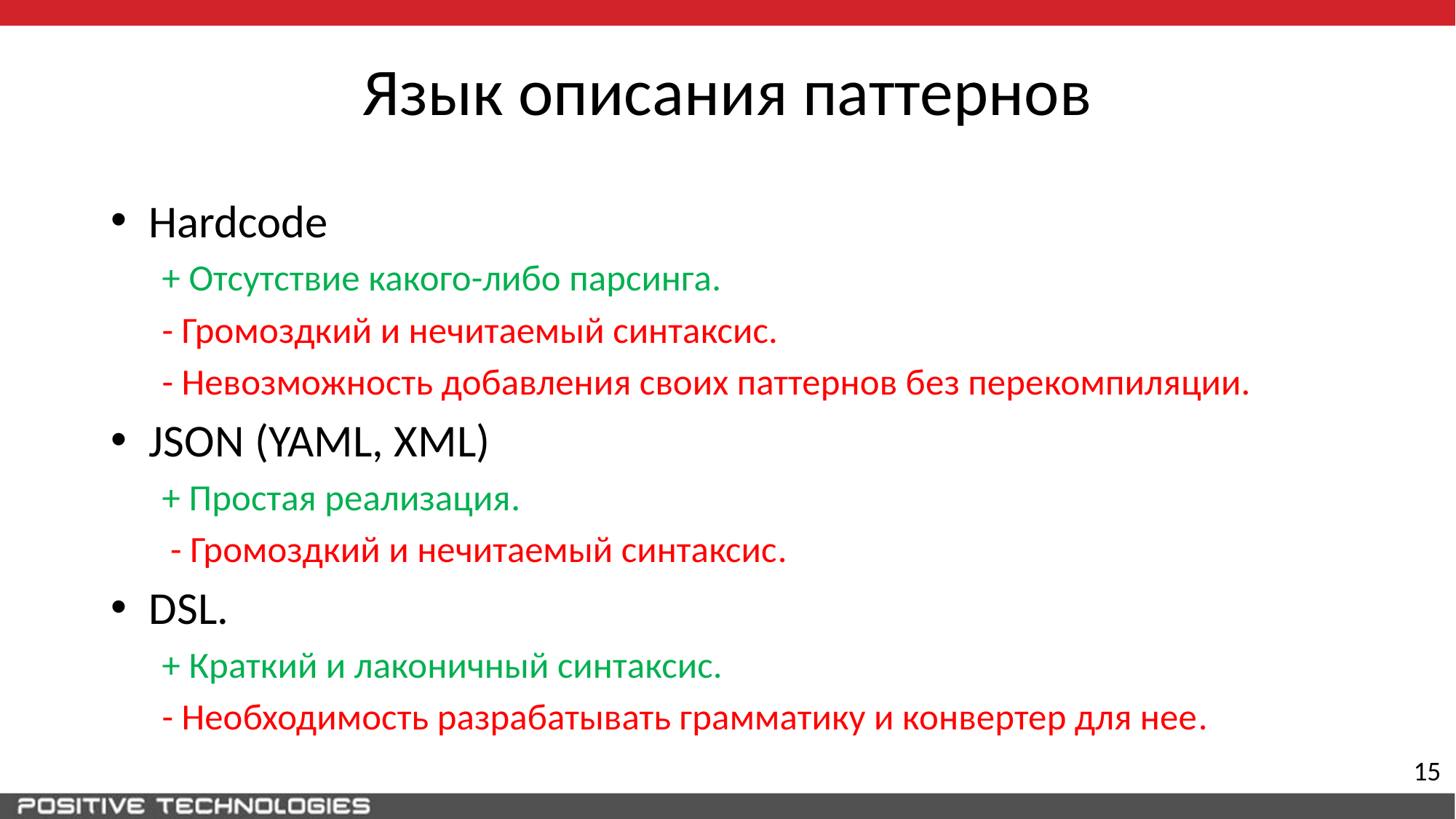

# Язык описания паттернов
Hardcode
+ Отсутствие какого-либо парсинга.
- Громоздкий и нечитаемый синтаксис.
- Невозможность добавления своих паттернов без перекомпиляции.
JSON (YAML, XML)
+ Простая реализация.
 - Громоздкий и нечитаемый синтаксис.
DSL.
+ Краткий и лаконичный синтаксис.
- Необходимость разрабатывать грамматику и конвертер для нее.
15